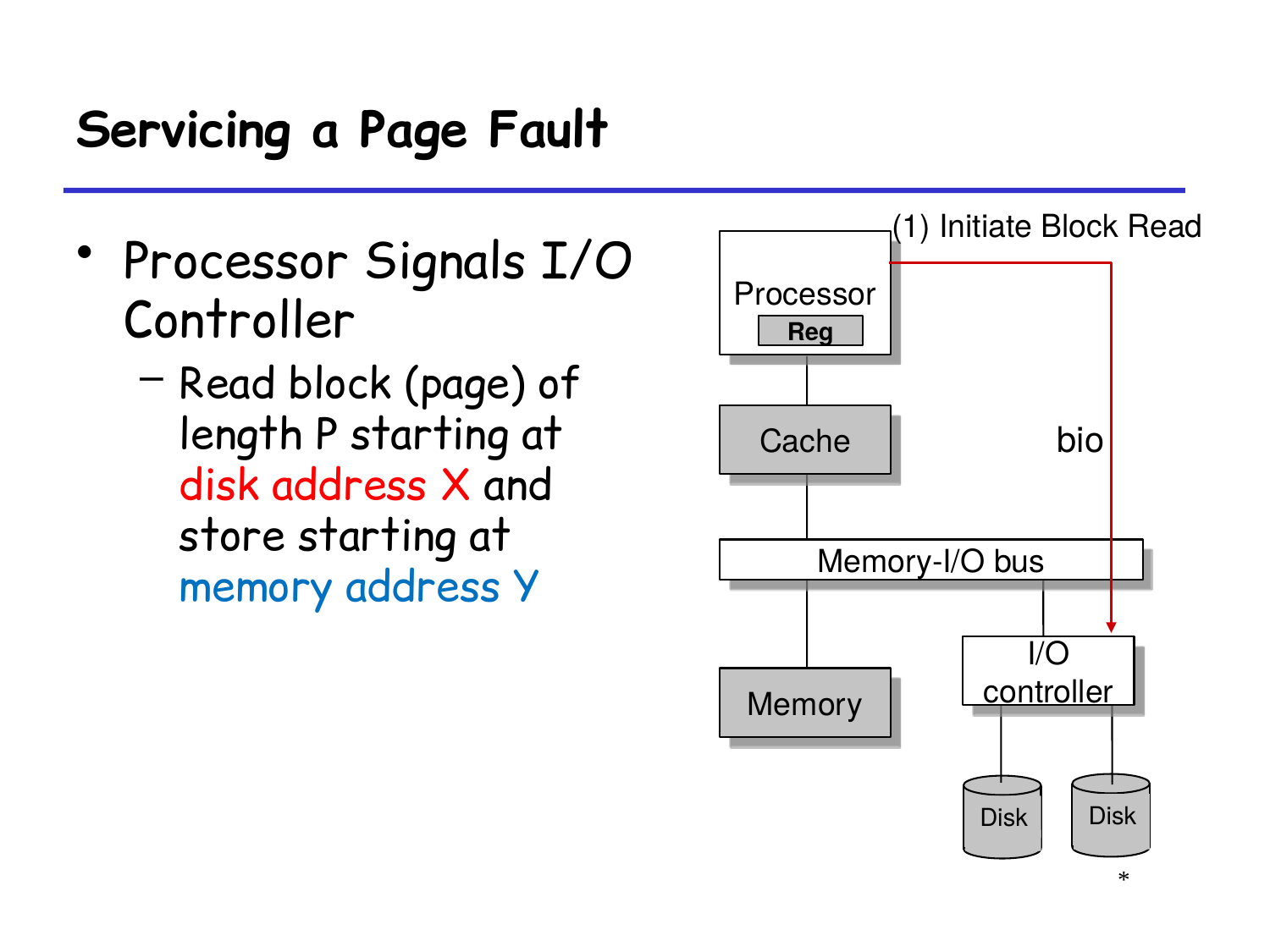

# Servicing a Page Fault
(1) Initiate Block Read
Processor Signals I/O Controller
Read block (page) of length P starting at disk address X and store starting at memory address Y
Processor

Reg

Cache
bio
Memory-I/O bus

I/O
controller
Memory

Disk
Disk

*